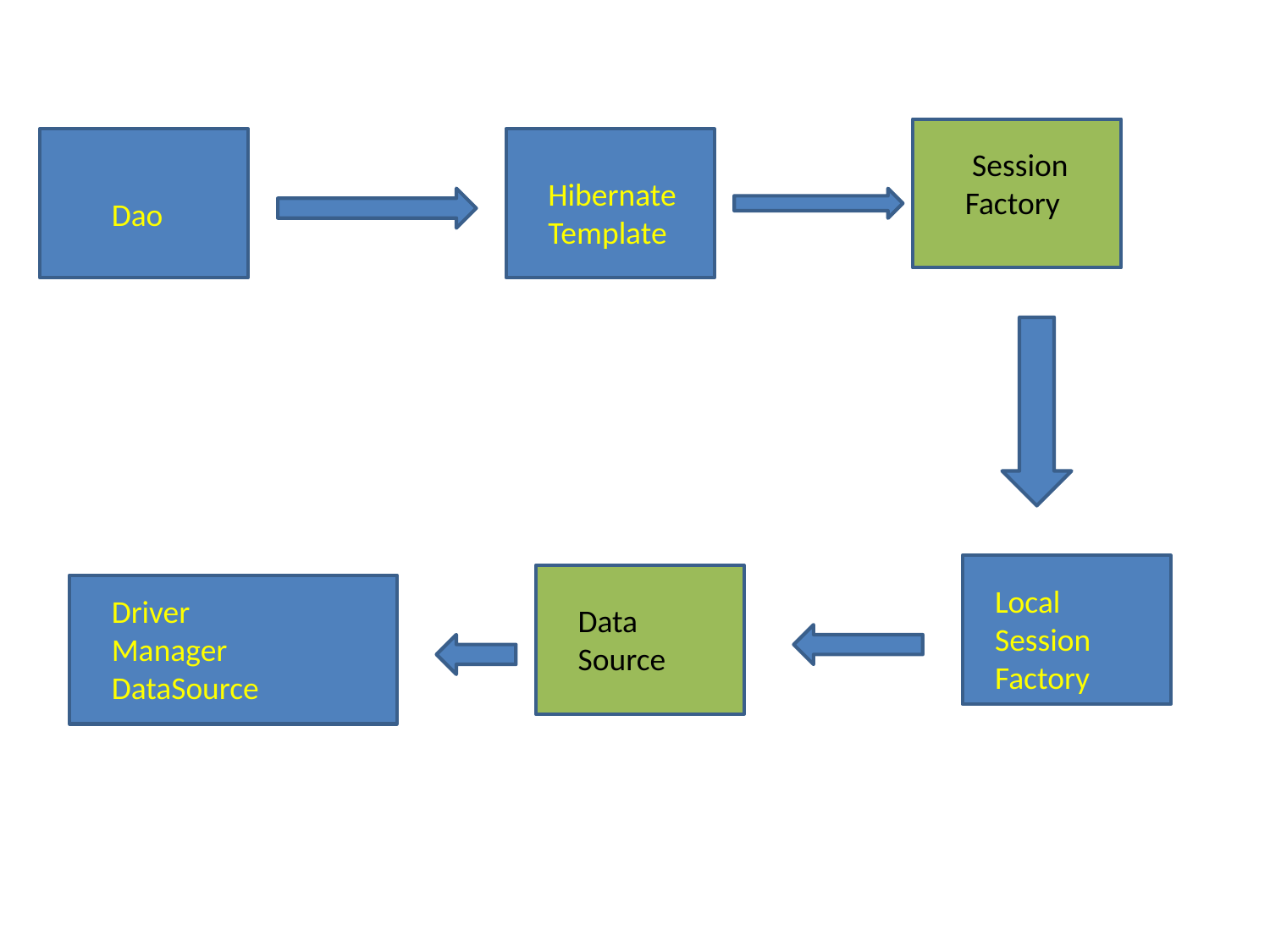

Session Factory
Hibernate
Template
Dao

Local
Session
Factory
Driver
Manager
DataSource
Data
Source